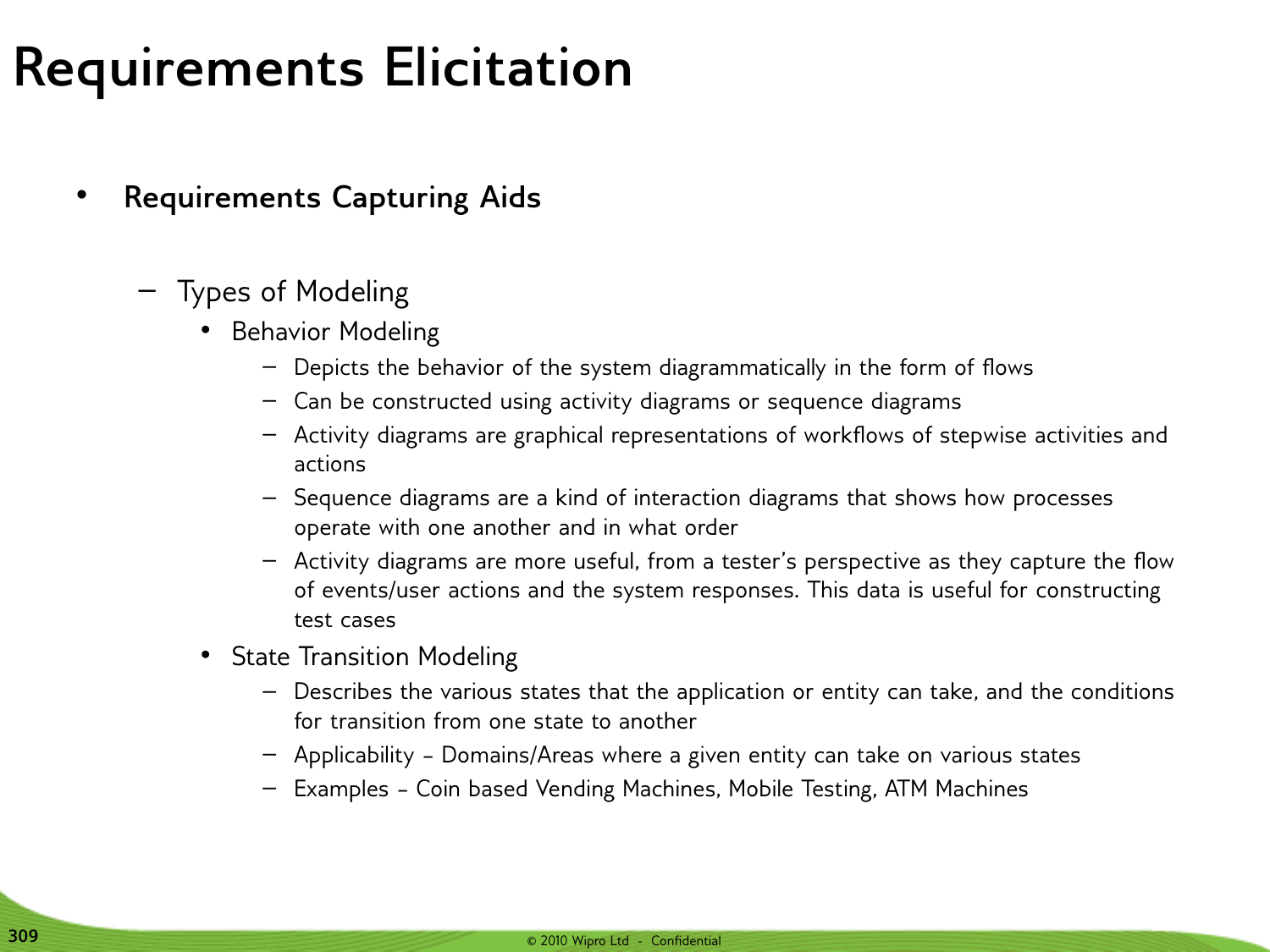

# Requirements Elicitation

Types of Modeling
Behavior Modeling
Depicts the behavior of the system diagrammatically in the form of flows
Can be constructed using activity diagrams or sequence diagrams
Activity diagrams are graphical representations of workflows of stepwise activities and actions
Sequence diagrams are a kind of interaction diagrams that shows how processes operate with one another and in what order
Activity diagrams are more useful, from a tester’s perspective as they capture the flow of events/user actions and the system responses. This data is useful for constructing test cases
State Transition Modeling
Describes the various states that the application or entity can take, and the conditions for transition from one state to another
Applicability – Domains/Areas where a given entity can take on various states
Examples – Coin based Vending Machines, Mobile Testing, ATM Machines

Requirements Capturing Aids